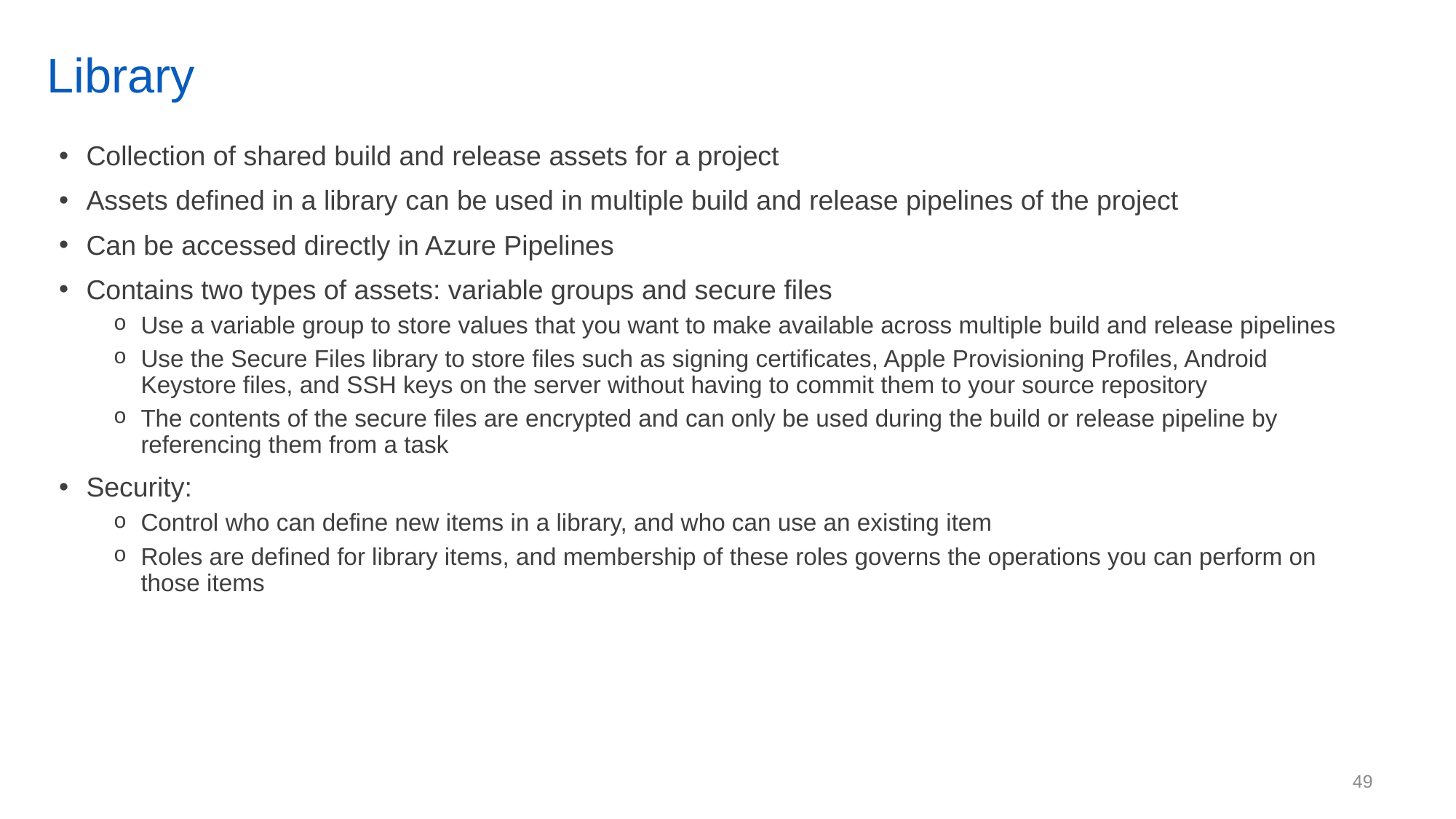

# Library
Collection of shared build and release assets for a project
Assets defined in a library can be used in multiple build and release pipelines of the project
Can be accessed directly in Azure Pipelines
Contains two types of assets: variable groups and secure files
Use a variable group to store values that you want to make available across multiple build and release pipelines
Use the Secure Files library to store files such as signing certificates, Apple Provisioning Profiles, Android Keystore files, and SSH keys on the server without having to commit them to your source repository
The contents of the secure files are encrypted and can only be used during the build or release pipeline by referencing them from a task
Security:
Control who can define new items in a library, and who can use an existing item
Roles are defined for library items, and membership of these roles governs the operations you can perform on those items

49